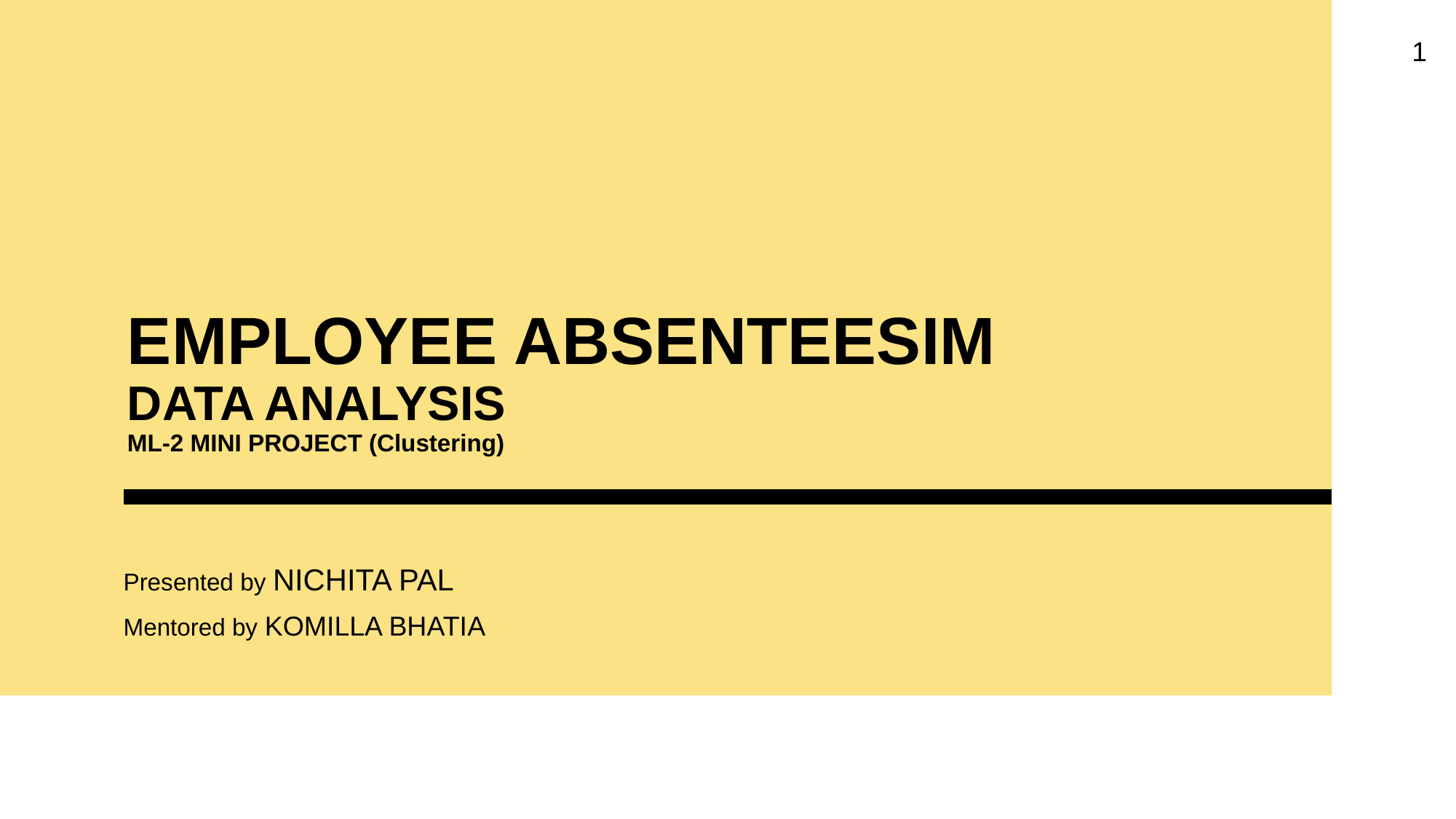

1
# EMPLOYEE ABSENTEESIM DATA ANALYSIS ML-2 MINI PROJECT (Clustering)
Presented by NICHITA PAL
Mentored by KOMILLA BHATIA